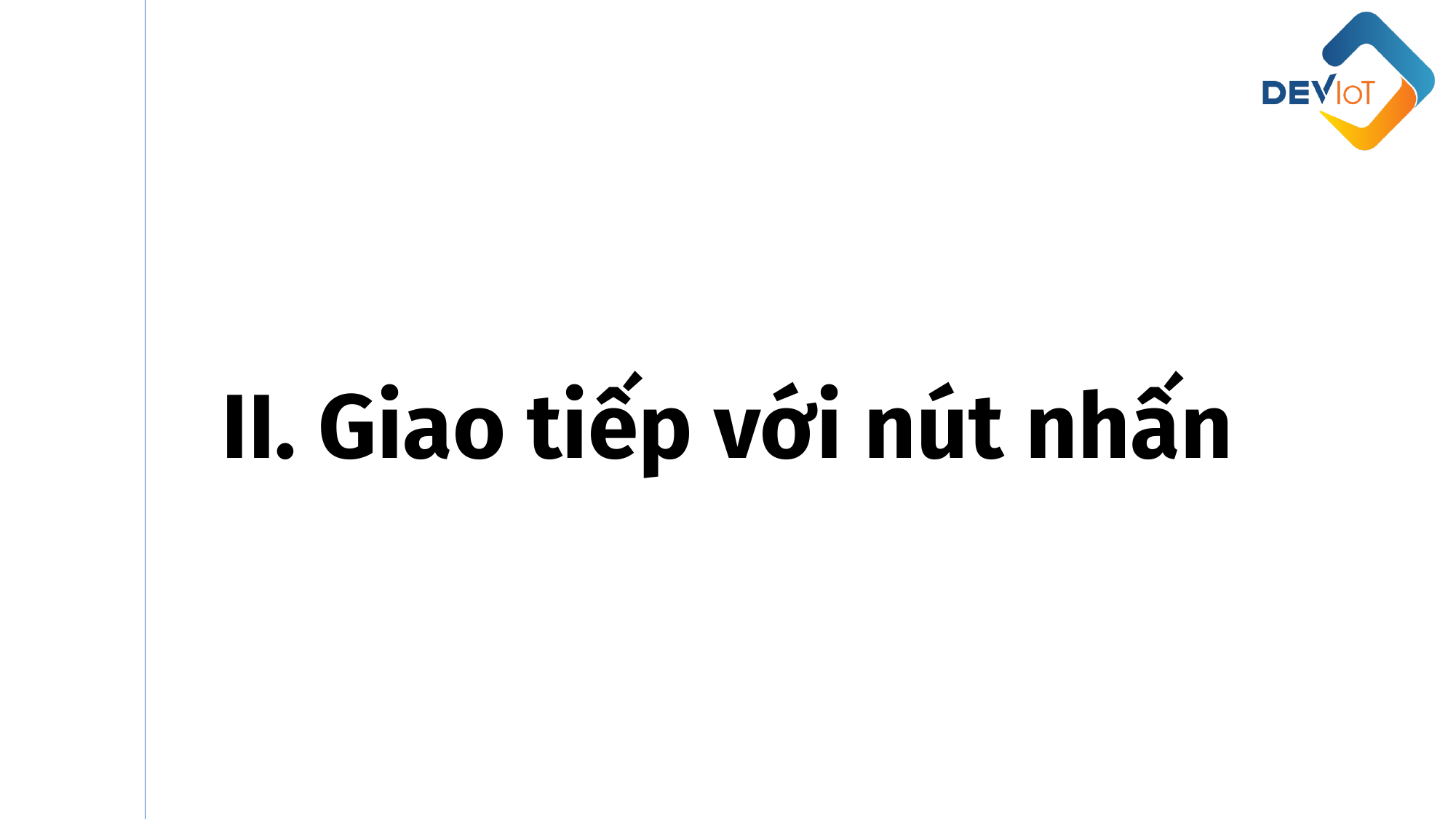

# II. Giao tiếp với nút nhấn